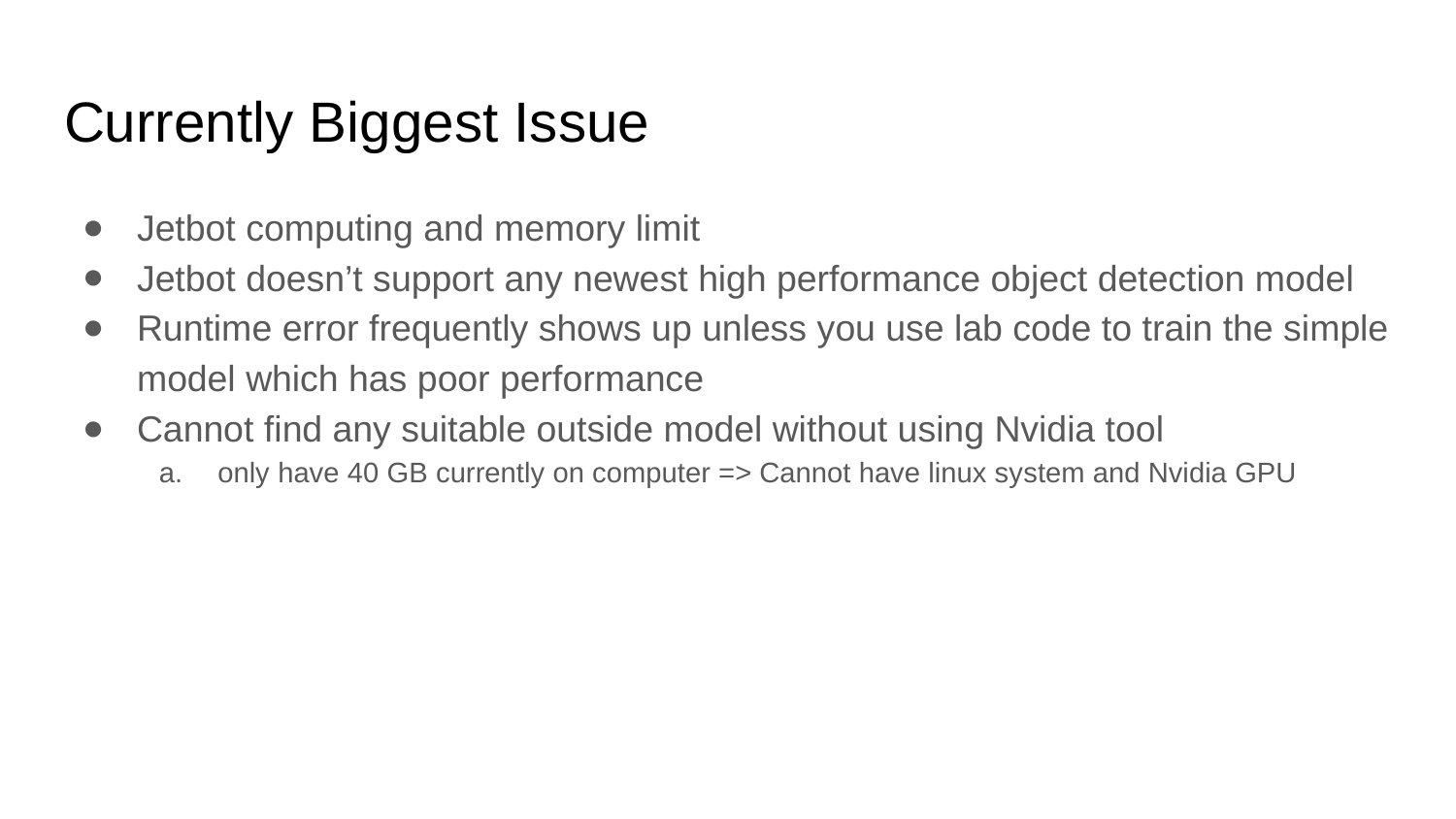

# Currently Biggest Issue
Jetbot computing and memory limit
Jetbot doesn’t support any newest high performance object detection model
Runtime error frequently shows up unless you use lab code to train the simple model which has poor performance
Cannot find any suitable outside model without using Nvidia tool
 only have 40 GB currently on computer => Cannot have linux system and Nvidia GPU